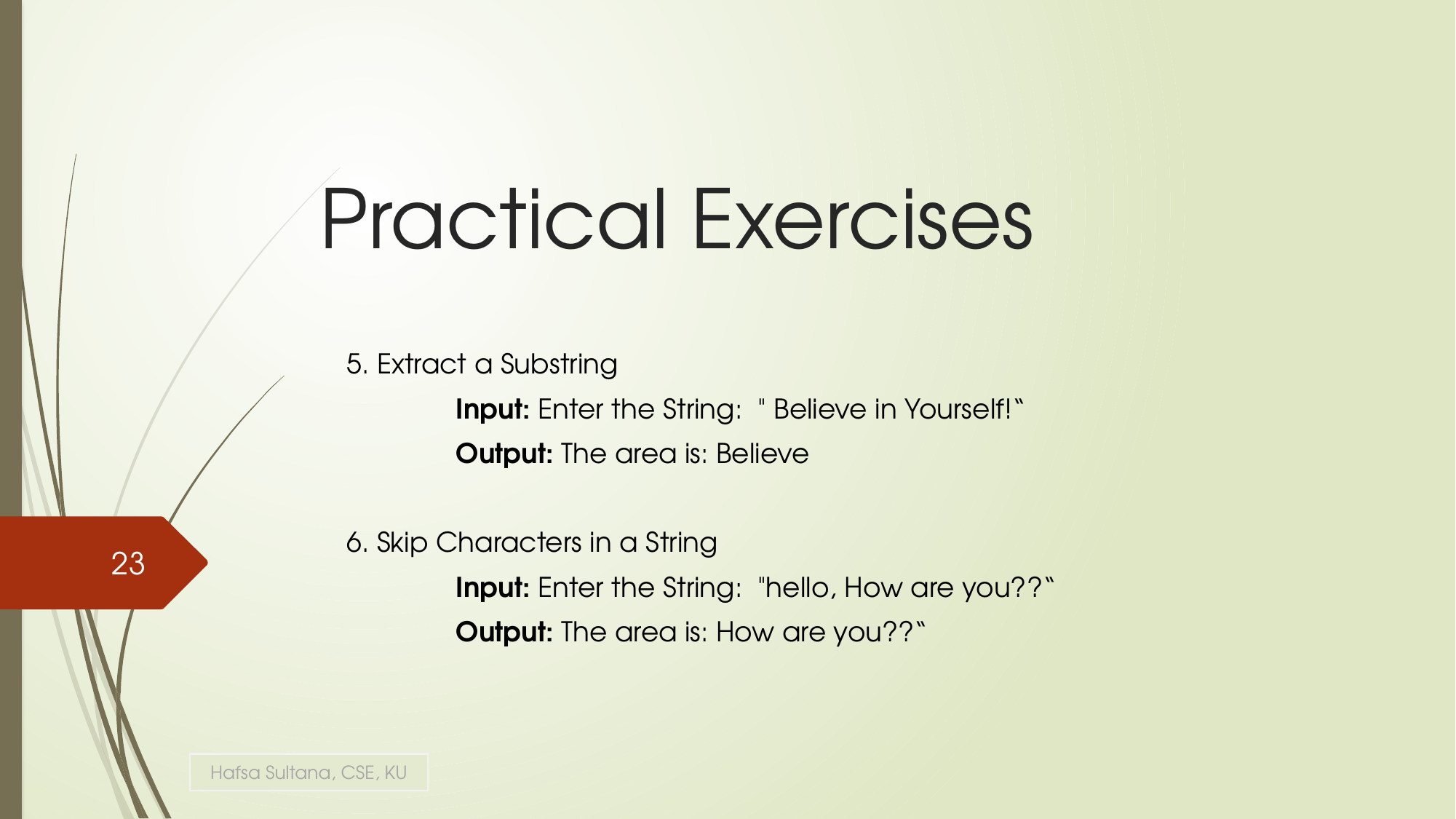

# Practical Exercises
5. Extract a Substring
	Input: Enter the String:  " Believe in Yourself!“
	Output: The area is: Believe

6. Skip Characters in a String
	Input: Enter the String:  "hello, How are you??“
	Output: The area is: How are you??“
23
Hafsa Sultana, CSE, KU